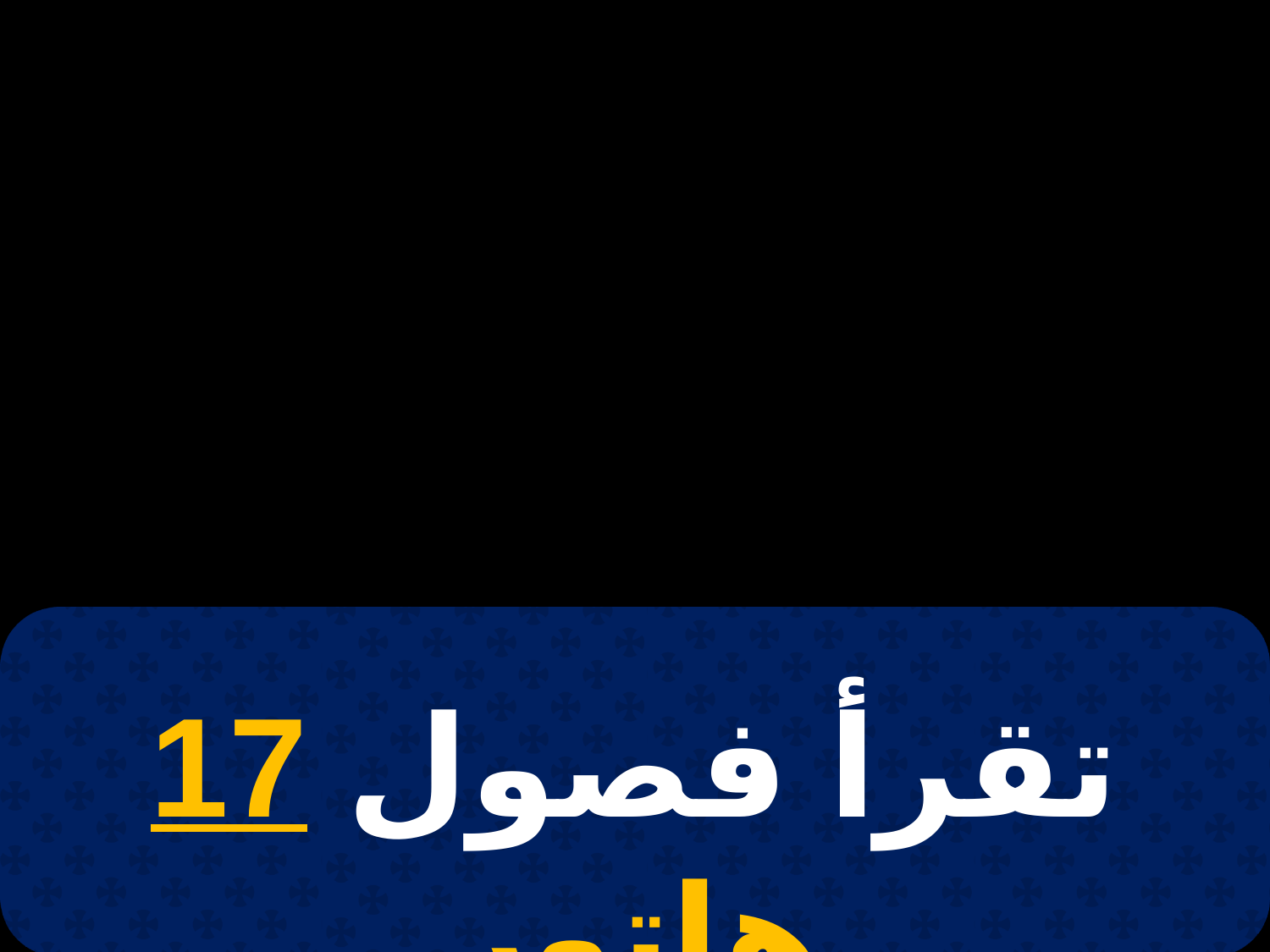

# 14 مسرى
تقرأ فصول 17 هاتور